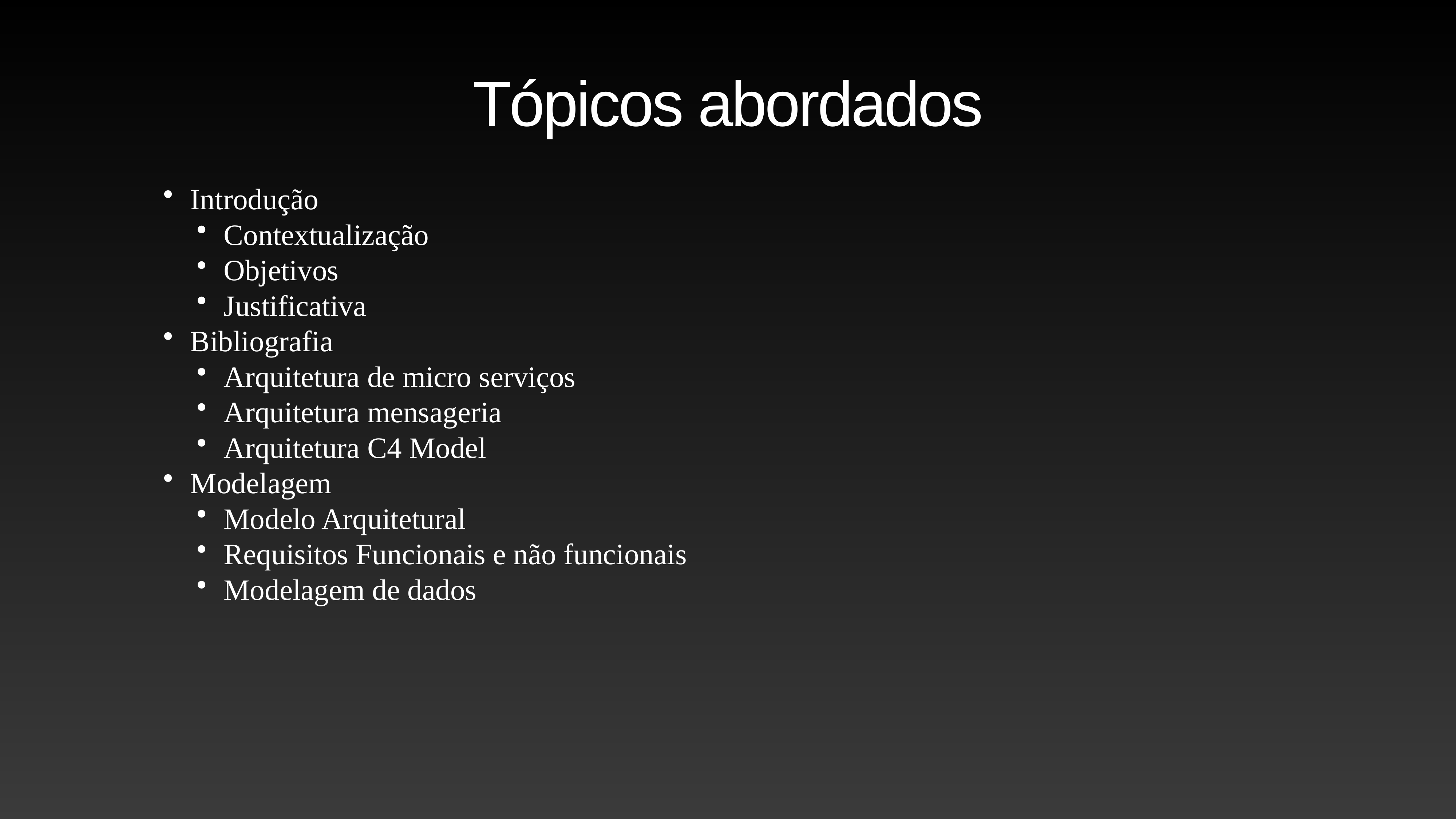

# Tópicos abordados
Introdução
Contextualização
Objetivos
Justificativa
Bibliografia
Arquitetura de micro serviços
Arquitetura mensageria
Arquitetura C4 Model
Modelagem
Modelo Arquitetural
Requisitos Funcionais e não funcionais
Modelagem de dados